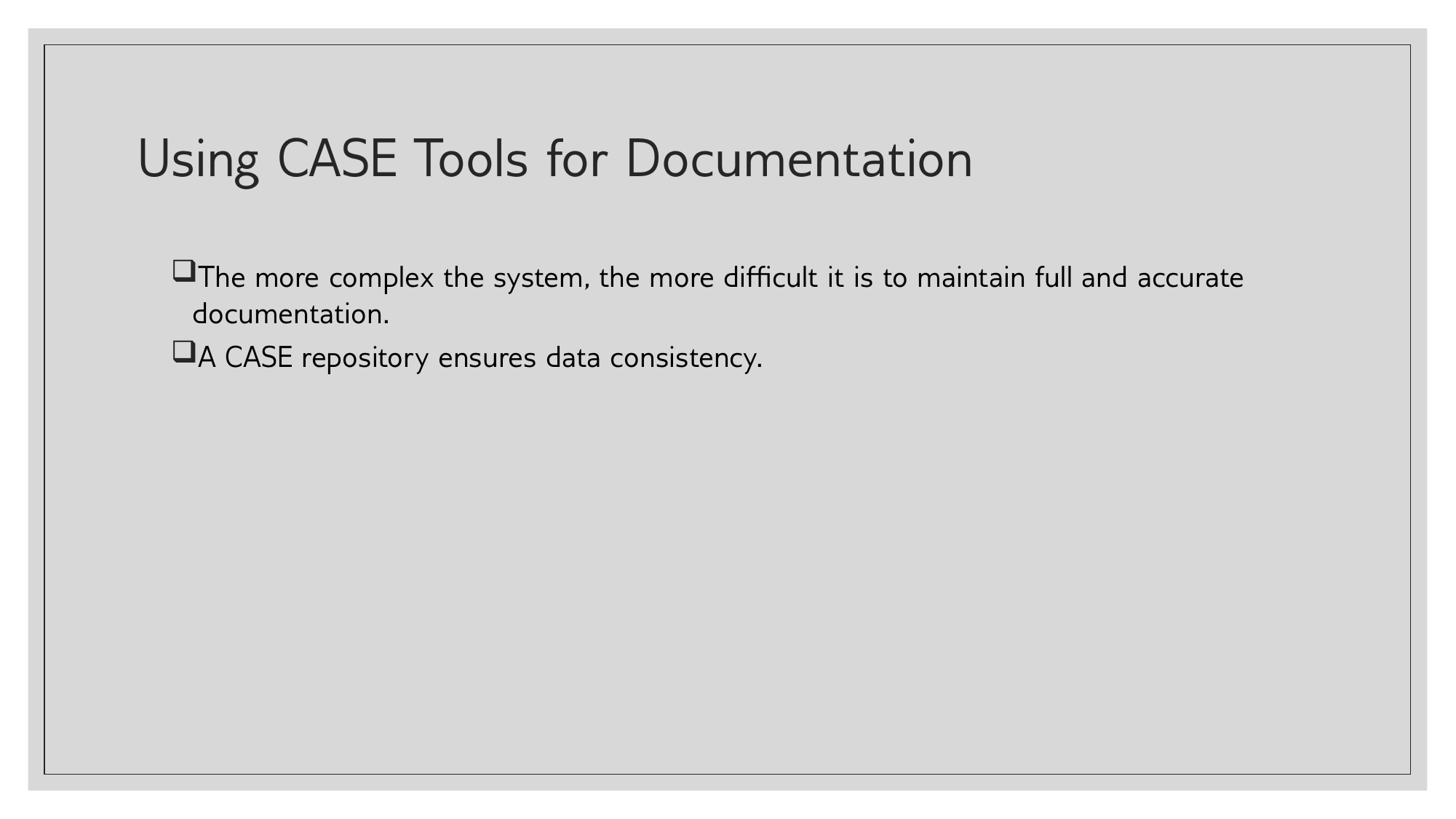

# Using CASE Tools for Documentation
The more complex the system, the more difficult it is to maintain full and accurate documentation.
A CASE repository ensures data consistency.